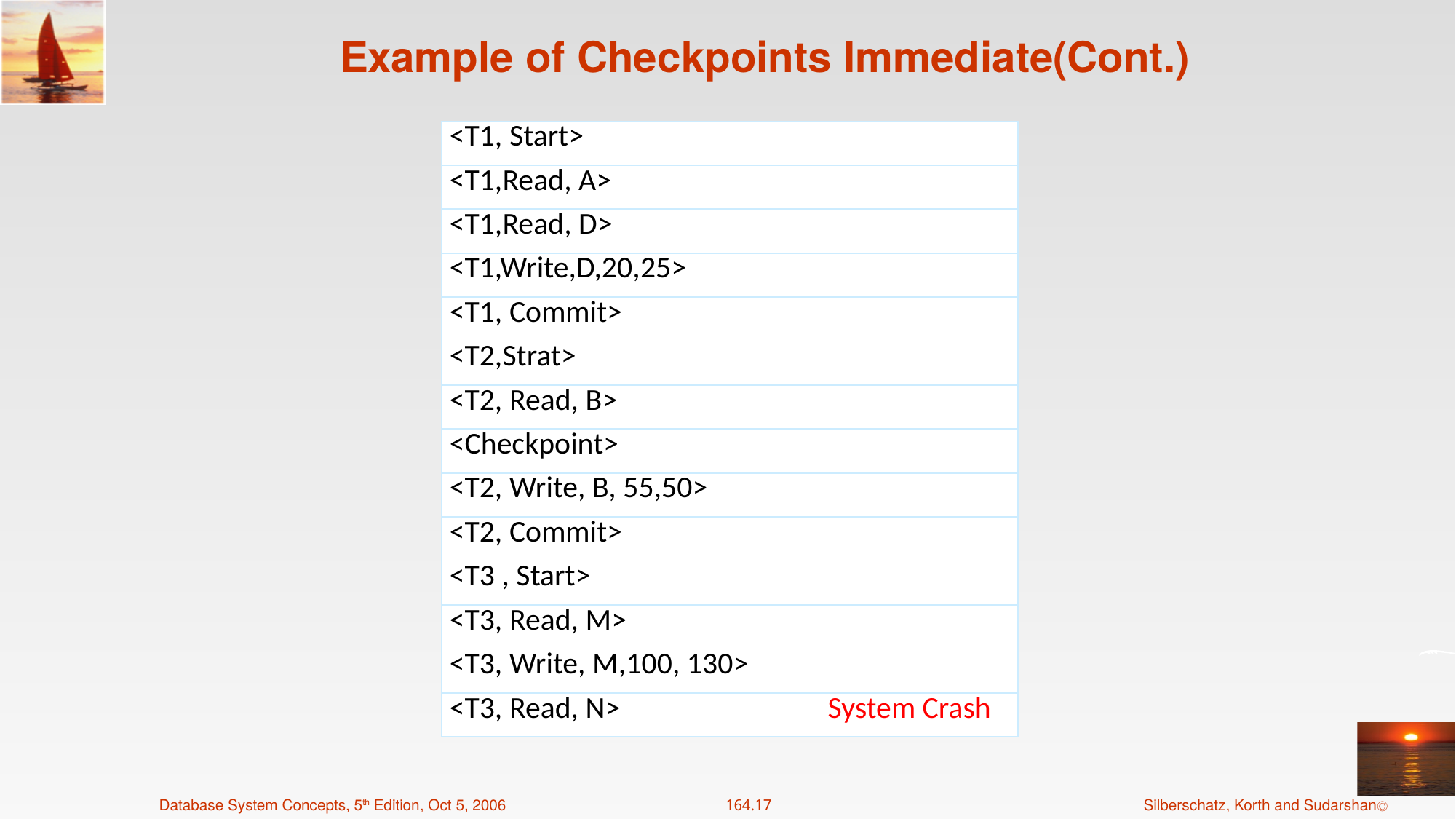

# Example of Checkpoints Immediate(Cont.)
| <T1, Start> |
| --- |
| <T1,Read, A> |
| <T1,Read, D> |
| <T1,Write,D,20,25> |
| <T1, Commit> |
| <T2,Strat> |
| <T2, Read, B> |
| <Checkpoint> |
| <T2, Write, B, 55,50> |
| <T2, Commit> |
| <T3 , Start> |
| <T3, Read, M> |
| <T3, Write, M,100, 130> |
| <T3, Read, N> System Crash |